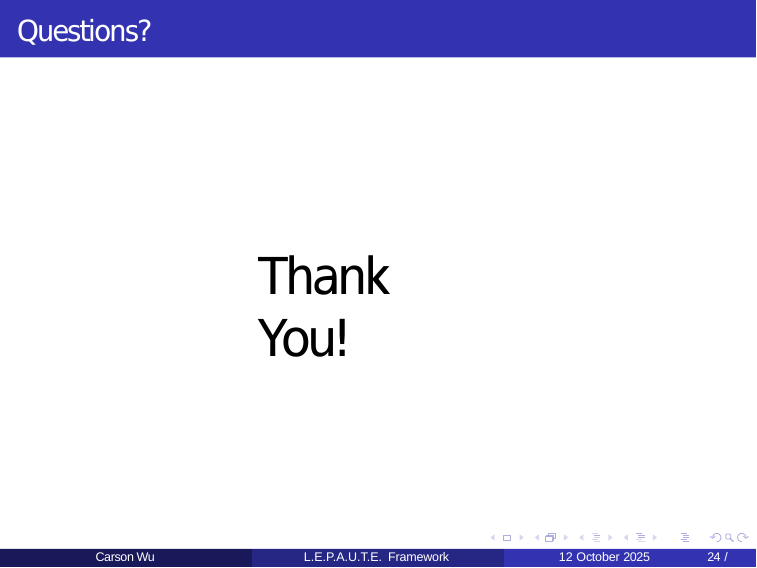

Questions?
# Thank You!
Carson Wu
L.E.P.A.U.T.E. Framework
12 October 2025
24 / 24